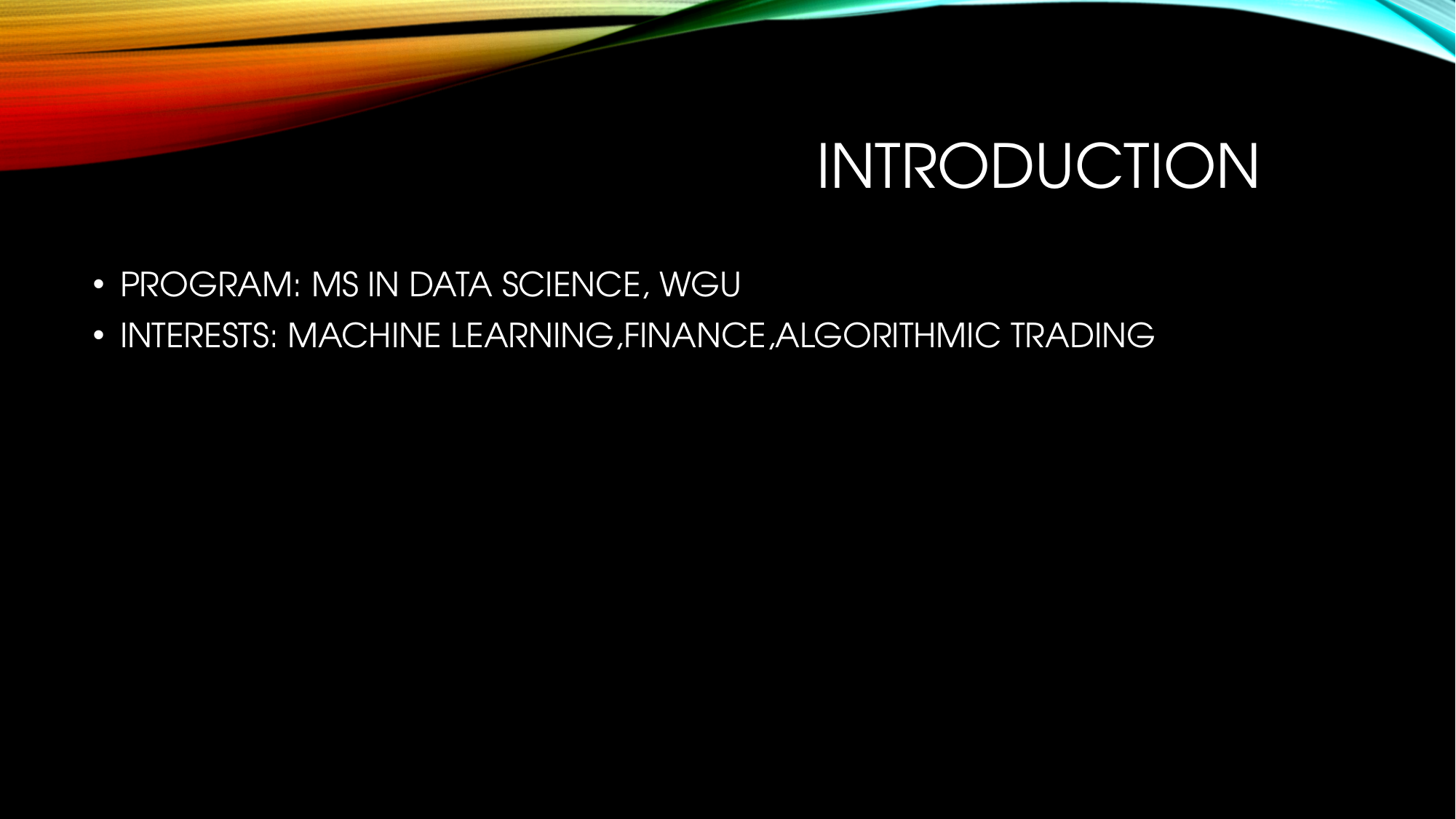

# INTRODUCTION
PROGRAM: MS IN DATA SCIENCE, WGU
INTERESTS: MACHINE LEARNING,FINANCE,ALGORITHMIC TRADING